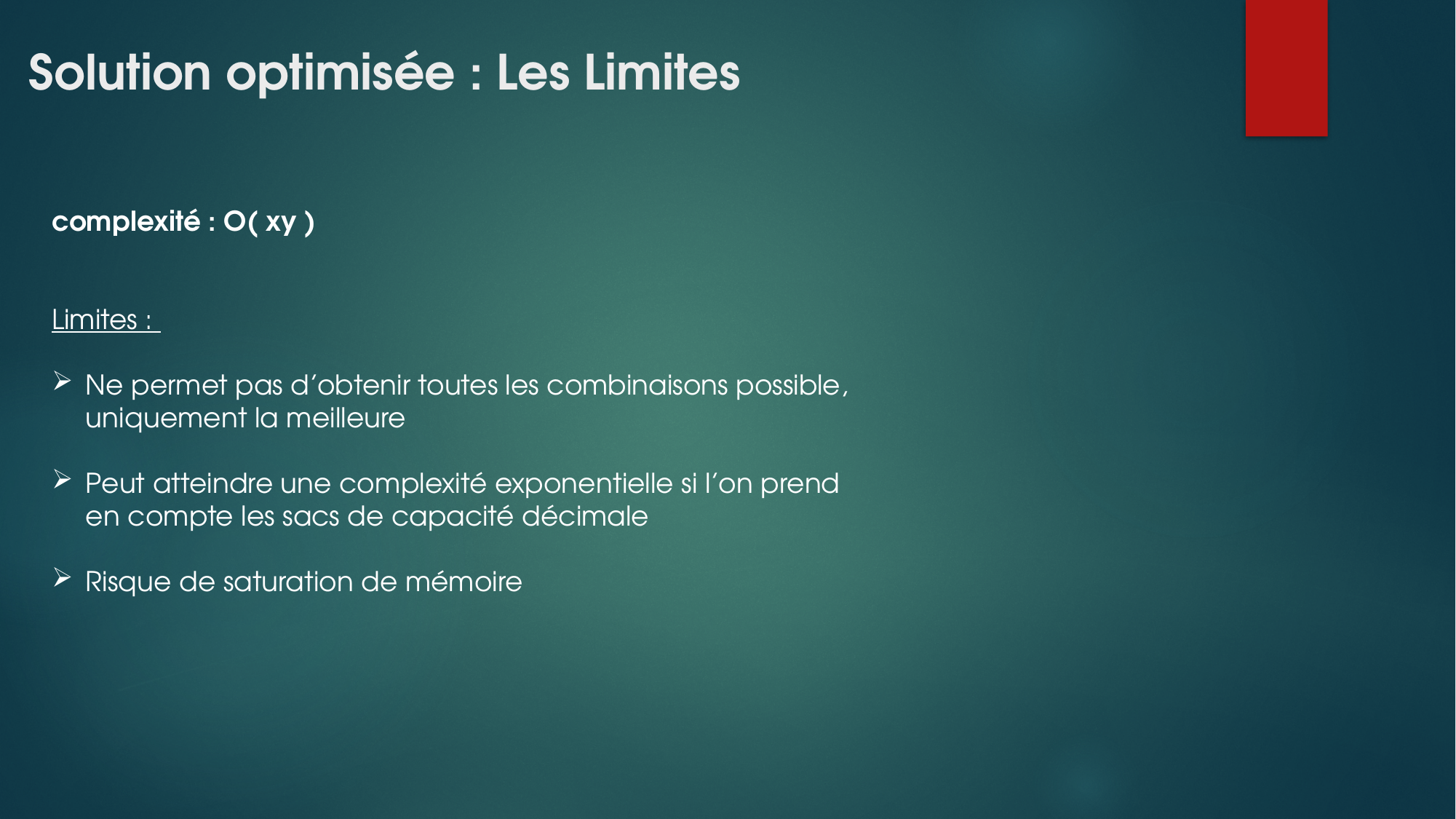

# Solution optimisée : Les Limites
complexité : O( xy )

Limites :

Ne permet pas d’obtenir toutes les combinaisons possible, uniquement la meilleure

Peut atteindre une complexité exponentielle si l’on prend en compte les sacs de capacité décimale

Risque de saturation de mémoire